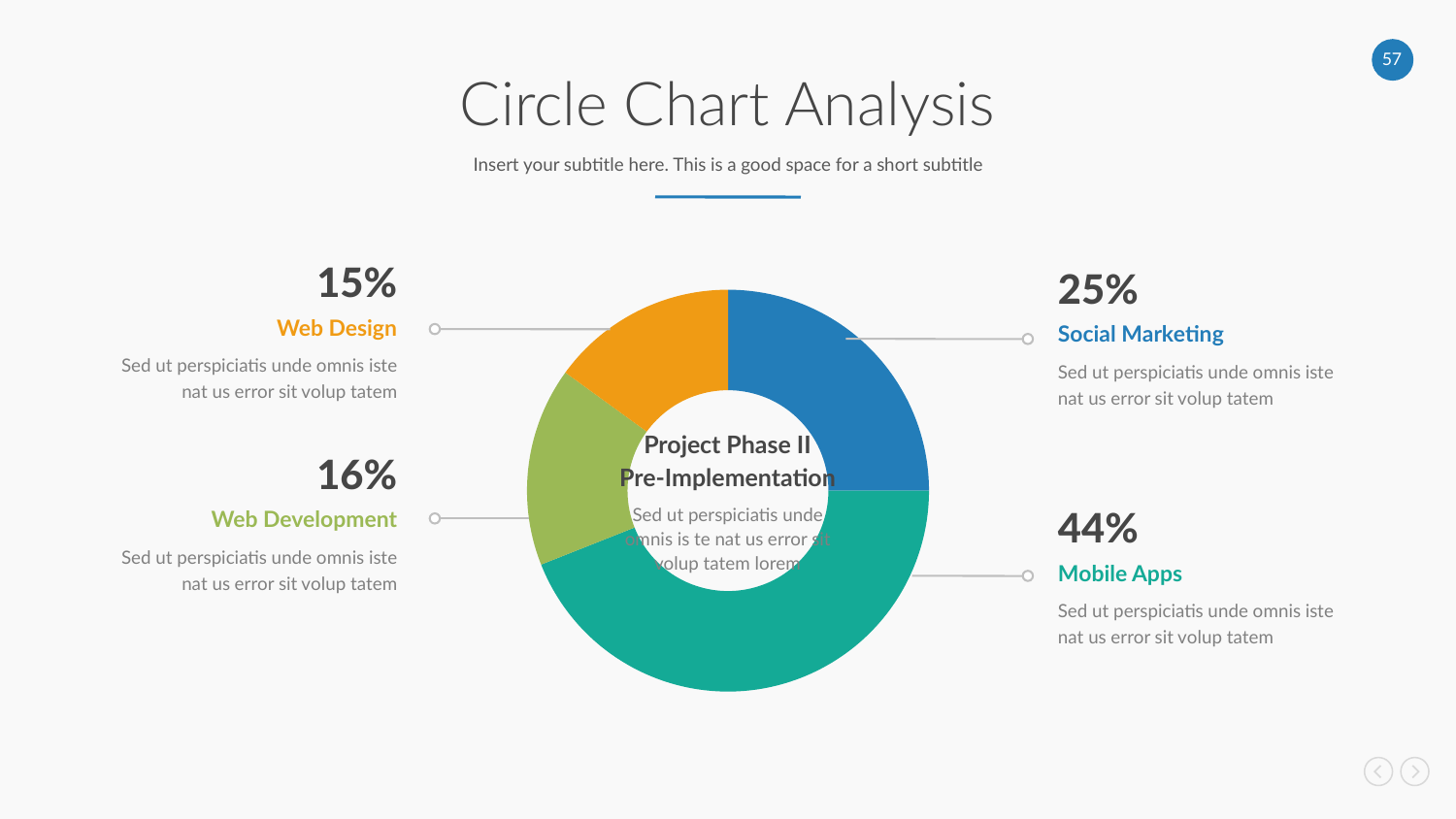

Circle Chart Analysis
Insert your subtitle here. This is a good space for a short subtitle
15%
Web Design
Sed ut perspiciatis unde omnis iste nat us error sit volup tatem
25%
Social Marketing
Sed ut perspiciatis unde omnis iste nat us error sit volup tatem

### Chart

| Category | Sales |
|---|---|
| 1st Qtr | 0.25 |
| 2nd Qtr | 0.44 |
| 3rd Qtr | 0.16 |
| 4th Qtr | 0.15 |

Project Phase II
Pre-Implementation
16%
Web Development
Sed ut perspiciatis unde omnis iste nat us error sit volup tatem
Sed ut perspiciatis unde omnis is te nat us error sit volup tatem lorem
44%
Mobile Apps
Sed ut perspiciatis unde omnis iste nat us error sit volup tatem